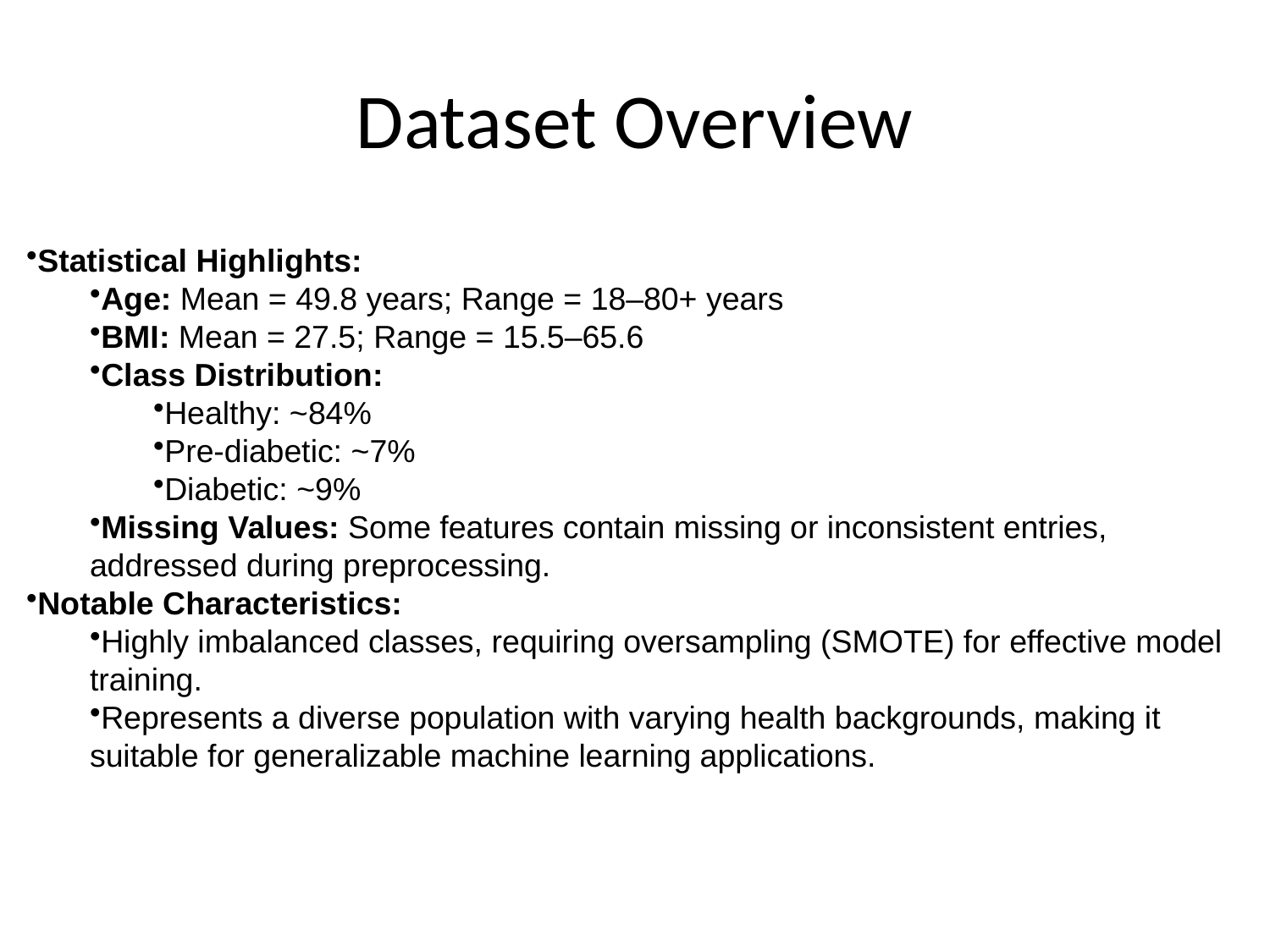

# Dataset Overview
Statistical Highlights:
Age: Mean = 49.8 years; Range = 18–80+ years
BMI: Mean = 27.5; Range = 15.5–65.6
Class Distribution:
Healthy: ~84%
Pre-diabetic: ~7%
Diabetic: ~9%
Missing Values: Some features contain missing or inconsistent entries, addressed during preprocessing.
Notable Characteristics:
Highly imbalanced classes, requiring oversampling (SMOTE) for effective model training.
Represents a diverse population with varying health backgrounds, making it suitable for generalizable machine learning applications.